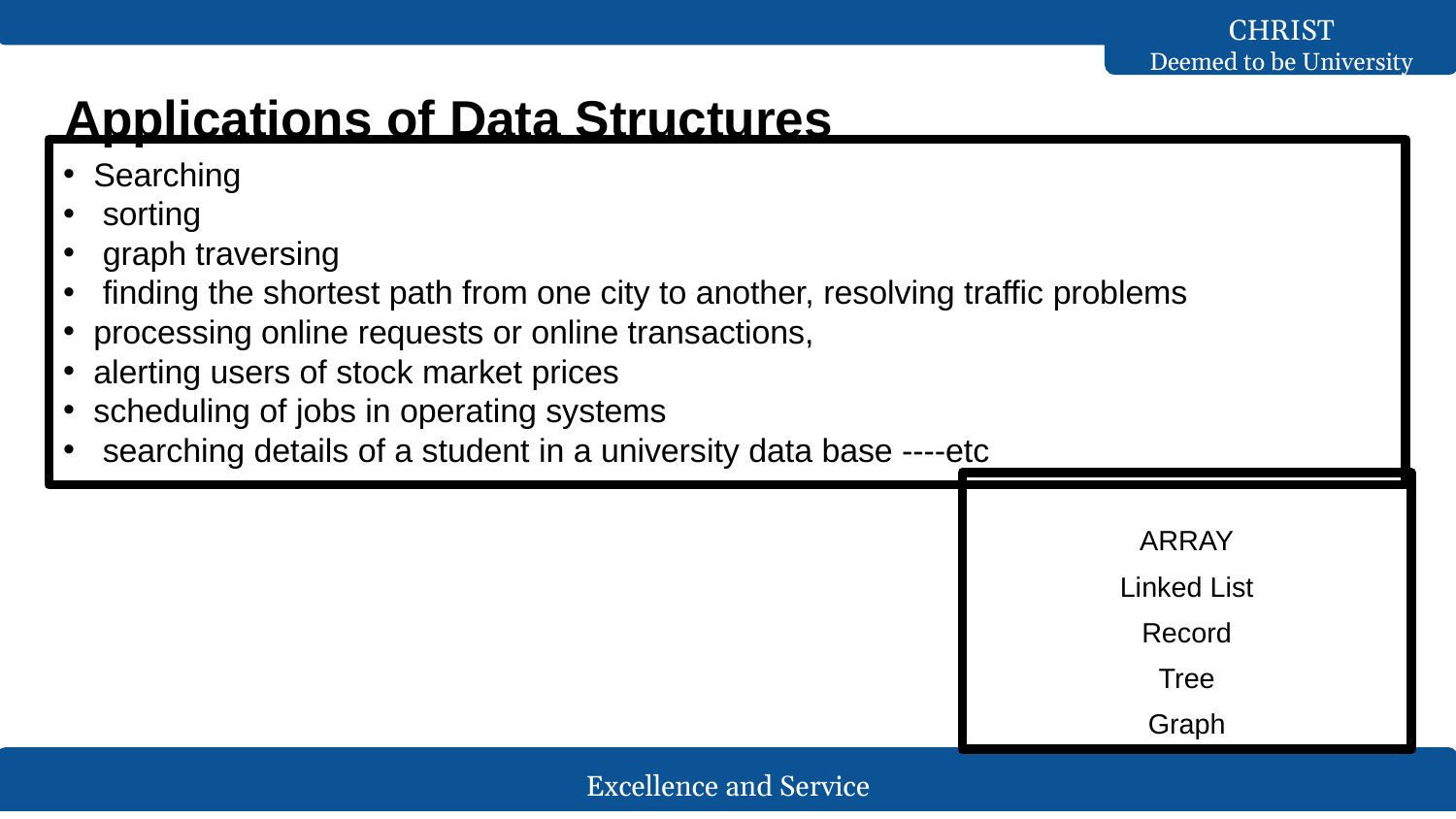

# Applications of Data Structures
Searching
 sorting
 graph traversing
 finding the shortest path from one city to another, resolving traffic problems
processing online requests or online transactions,
alerting users of stock market prices
scheduling of jobs in operating systems
 searching details of a student in a university data base ----etc

ARRAY
Linked List
Record
Tree
Graph